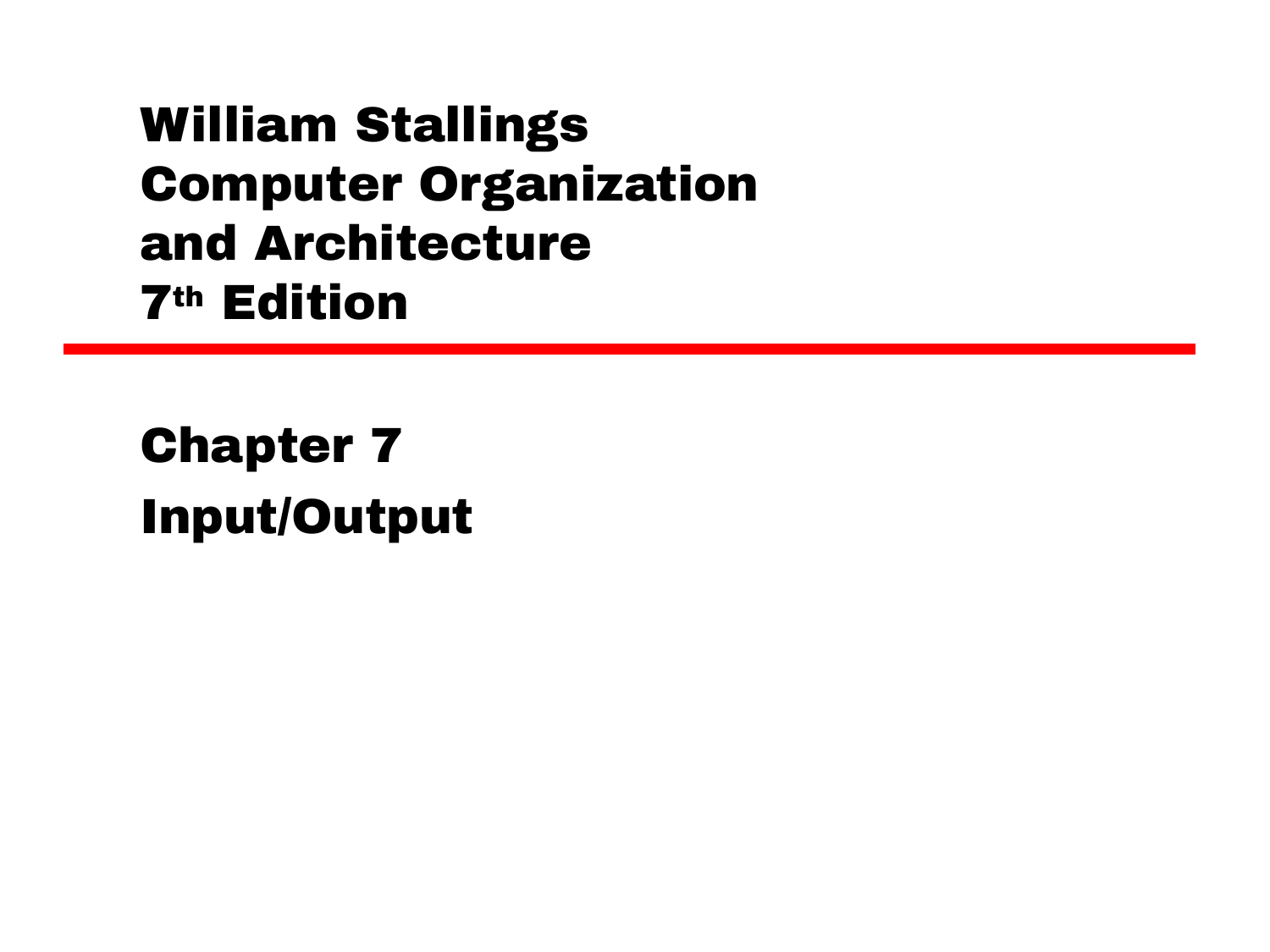

William Stallings Computer Organization and Architecture
7th Edition

Chapter 7 Input/Output